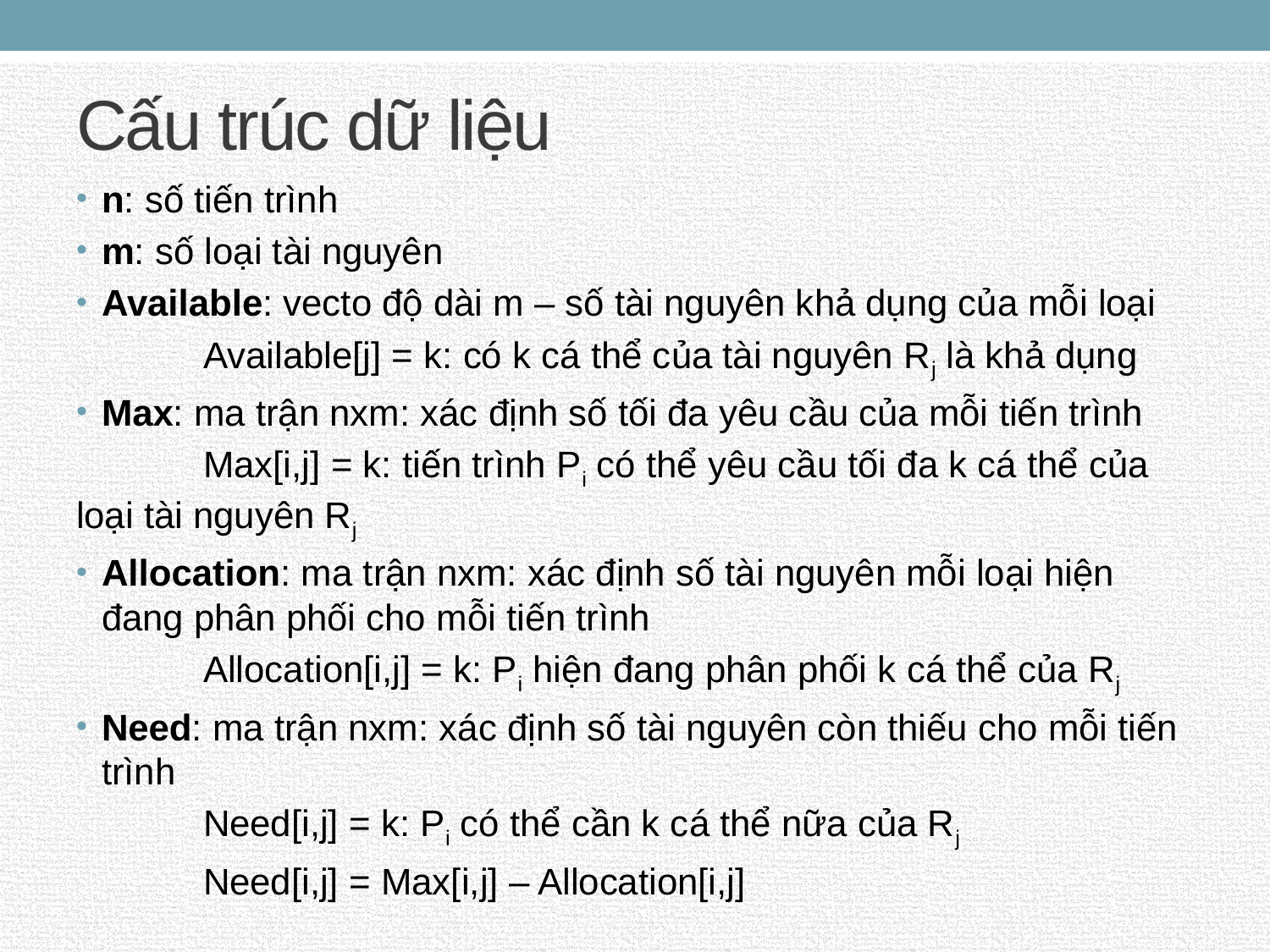

# Cấu trúc dữ liệu
n: số tiến trình
m: số loại tài nguyên
Available: vecto độ dài m – số tài nguyên khả dụng của mỗi loại
	Available[j] = k: có k cá thể của tài nguyên Rj là khả dụng
Max: ma trận nxm: xác định số tối đa yêu cầu của mỗi tiến trình
	Max[i,j] = k: tiến trình Pi có thể yêu cầu tối đa k cá thể của loại tài nguyên Rj
Allocation: ma trận nxm: xác định số tài nguyên mỗi loại hiện đang phân phối cho mỗi tiến trình
	Allocation[i,j] = k: Pi hiện đang phân phối k cá thể của Rj
Need: ma trận nxm: xác định số tài nguyên còn thiếu cho mỗi tiến trình
	Need[i,j] = k: Pi có thể cần k cá thể nữa của Rj
	Need[i,j] = Max[i,j] – Allocation[i,j]